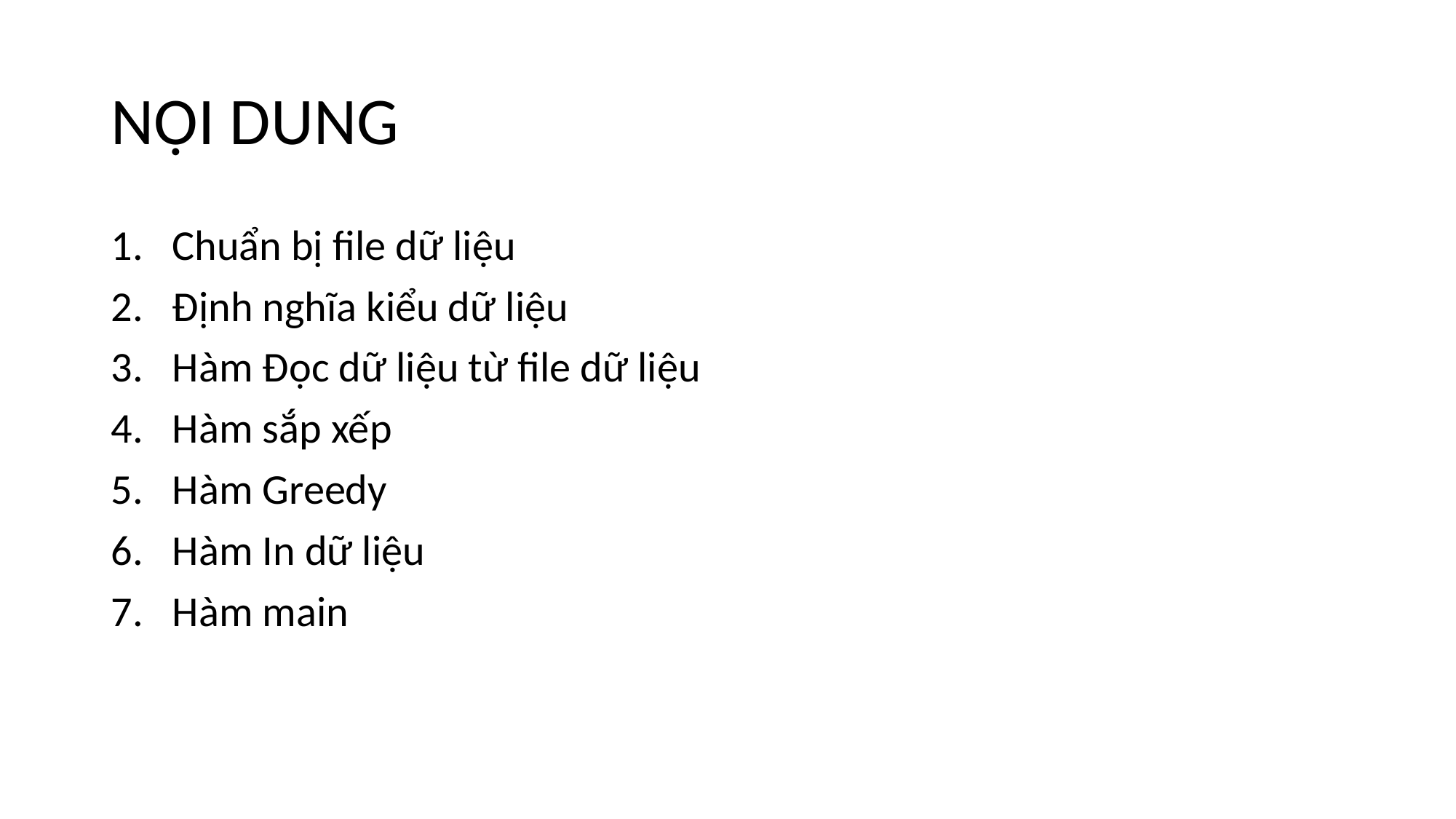

# NỘI DUNG
Chuẩn bị file dữ liệu
Định nghĩa kiểu dữ liệu
Hàm Đọc dữ liệu từ file dữ liệu
Hàm sắp xếp
Hàm Greedy
Hàm In dữ liệu
Hàm main